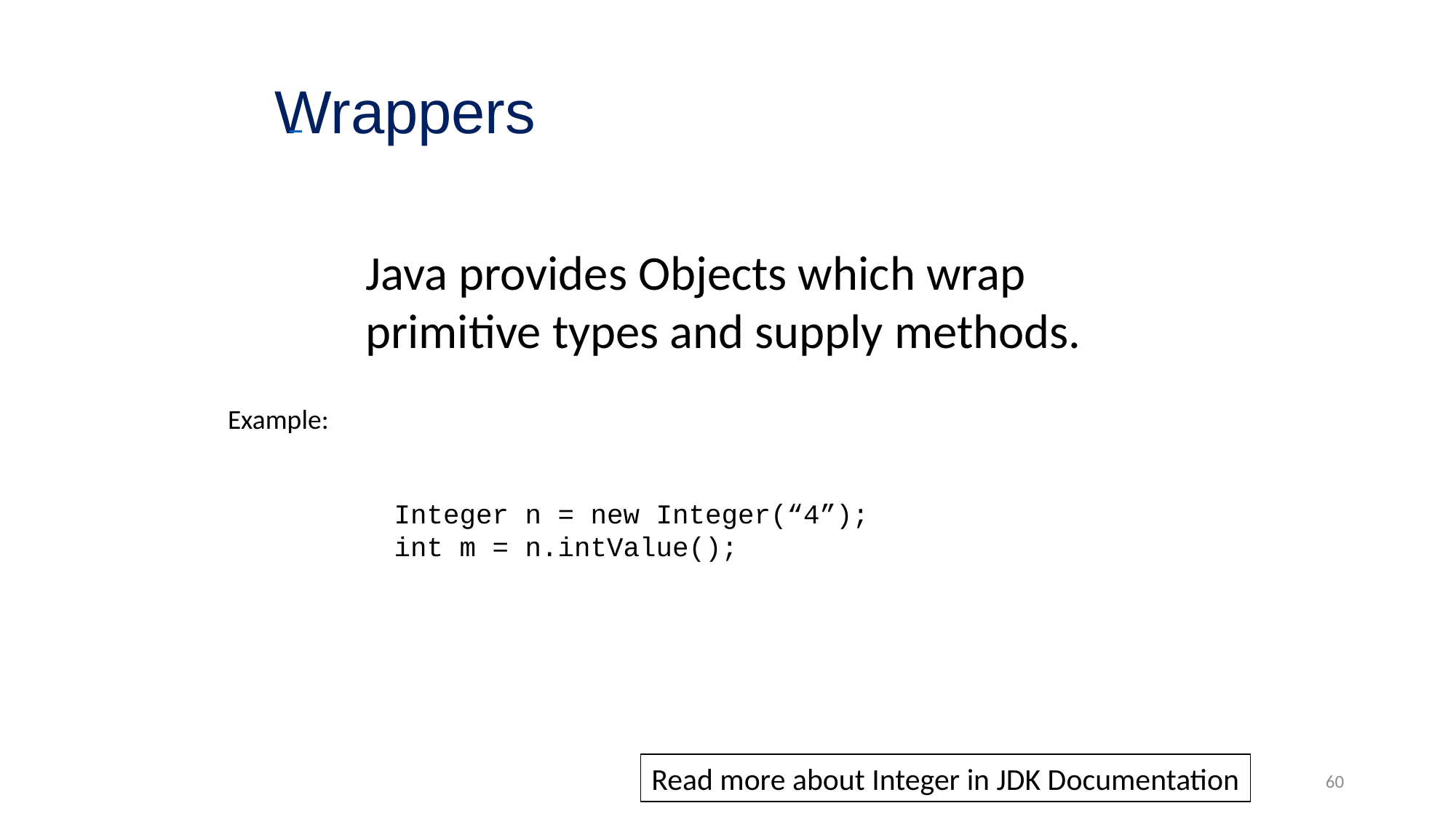

# Wrappers
Java provides Objects which wrap primitive types and supply methods.

Example:
Integer n = new Integer(“4”);
int m = n.intValue();
Read more about Integer in JDK Documentation
60